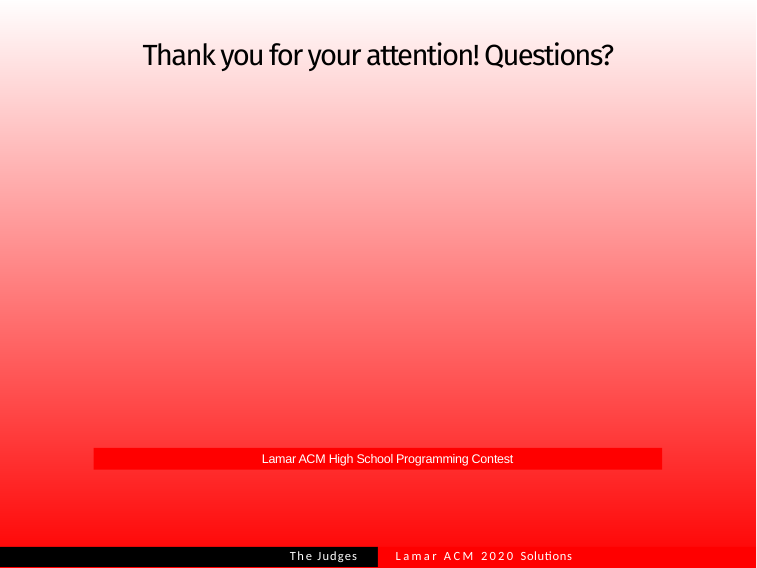

# Thank you for your attention! Questions?

Lamar ACM High School Programming Contest

Lamar ACM 2020 Solutions
The Judges